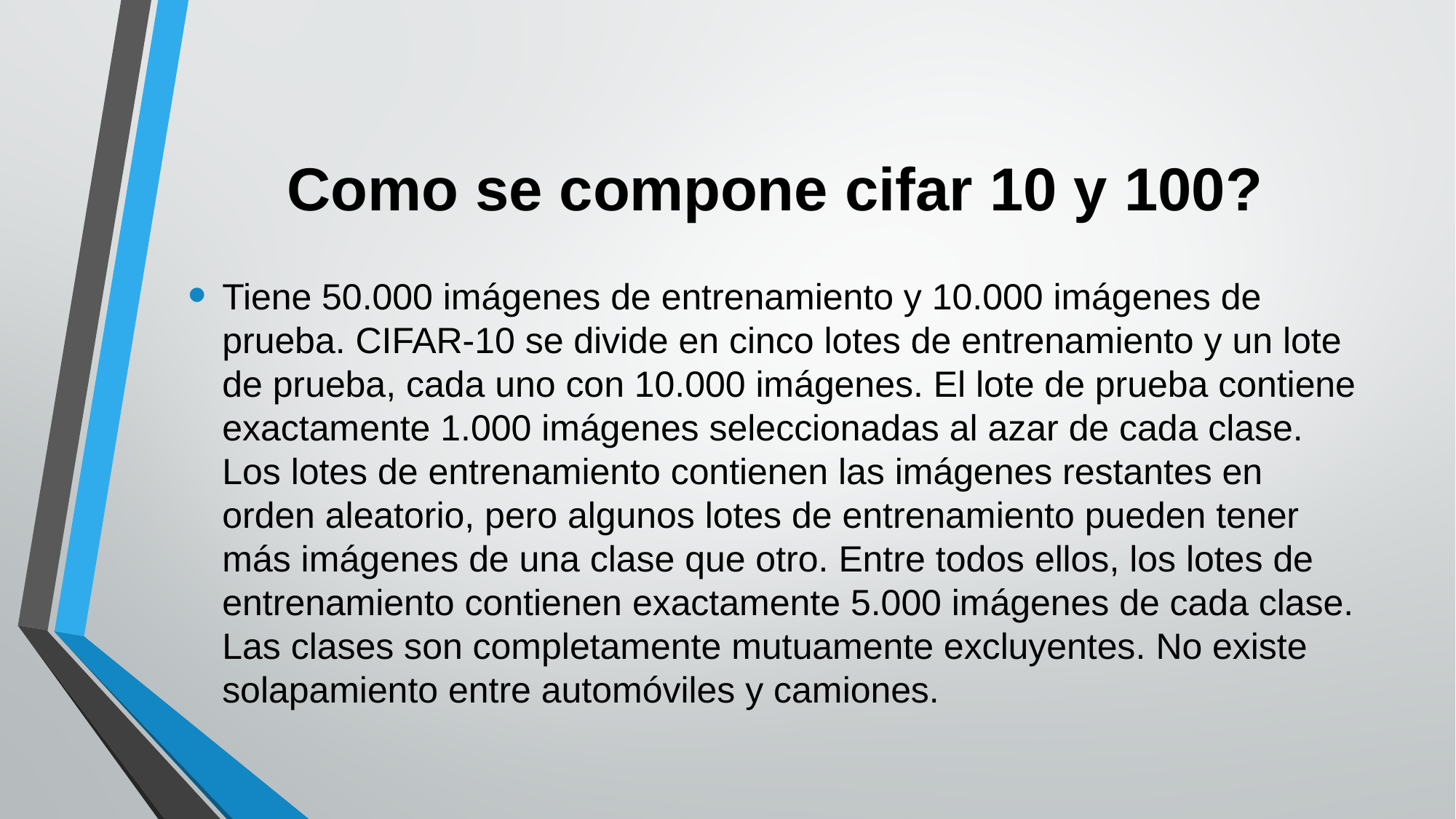

# Como se compone cifar 10 y 100?
Tiene 50.000 imágenes de entrenamiento y 10.000 imágenes de prueba. CIFAR-10 se divide en cinco lotes de entrenamiento y un lote de prueba, cada uno con 10.000 imágenes. El lote de prueba contiene exactamente 1.000 imágenes seleccionadas al azar de cada clase. Los lotes de entrenamiento contienen las imágenes restantes en orden aleatorio, pero algunos lotes de entrenamiento pueden tener más imágenes de una clase que otro. Entre todos ellos, los lotes de entrenamiento contienen exactamente 5.000 imágenes de cada clase. Las clases son completamente mutuamente excluyentes. No existe solapamiento entre automóviles y camiones.